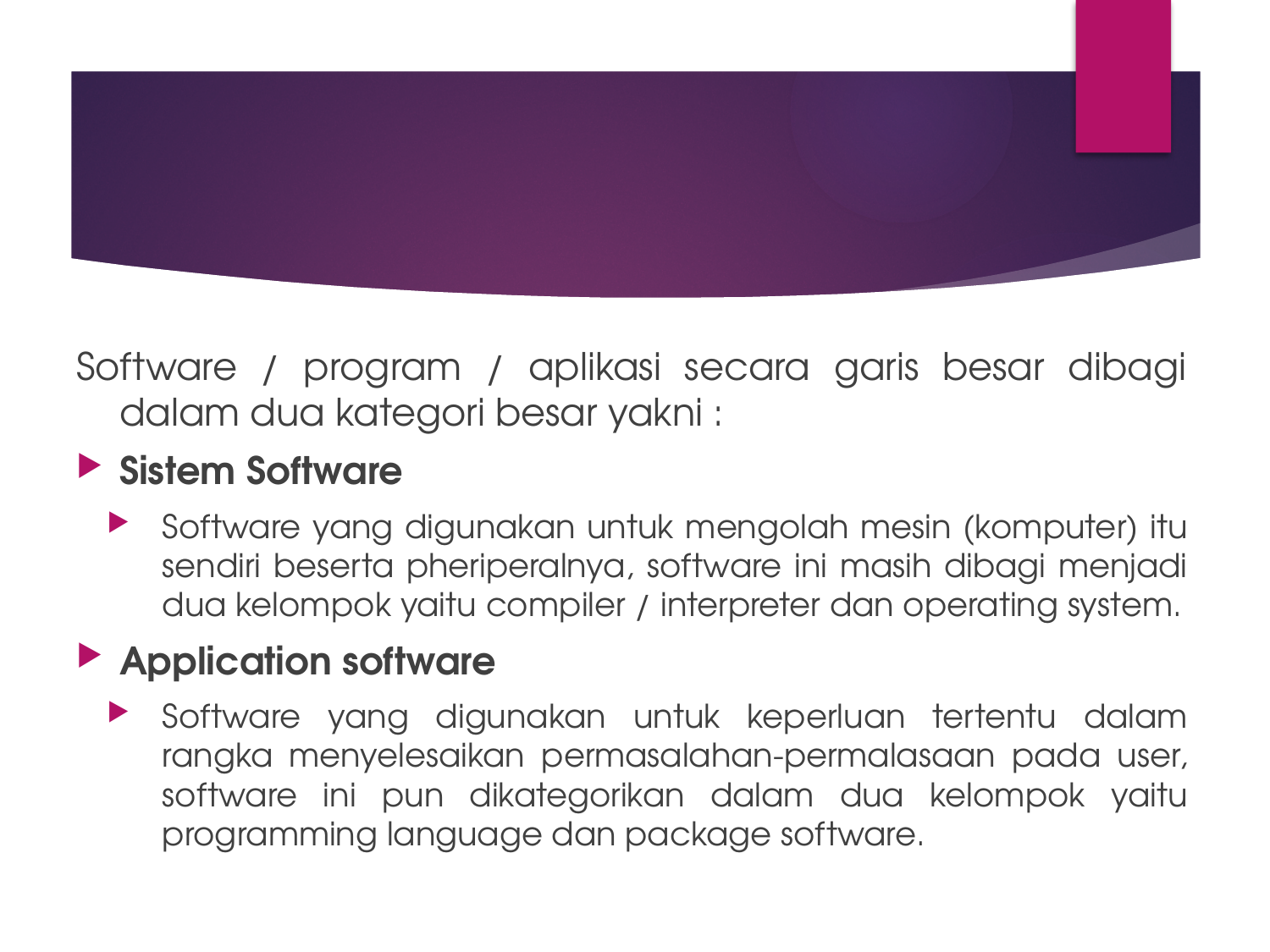

Software / program / aplikasi secara garis besar dibagi dalam dua kategori besar yakni :
Sistem Software
Software yang digunakan untuk mengolah mesin (komputer) itu sendiri beserta pheriperalnya, software ini masih dibagi menjadi dua kelompok yaitu compiler / interpreter dan operating system.
Application software
Software yang digunakan untuk keperluan tertentu dalam rangka menyelesaikan permasalahan-permalasaan pada user, software ini pun dikategorikan dalam dua kelompok yaitu programming language dan package software.